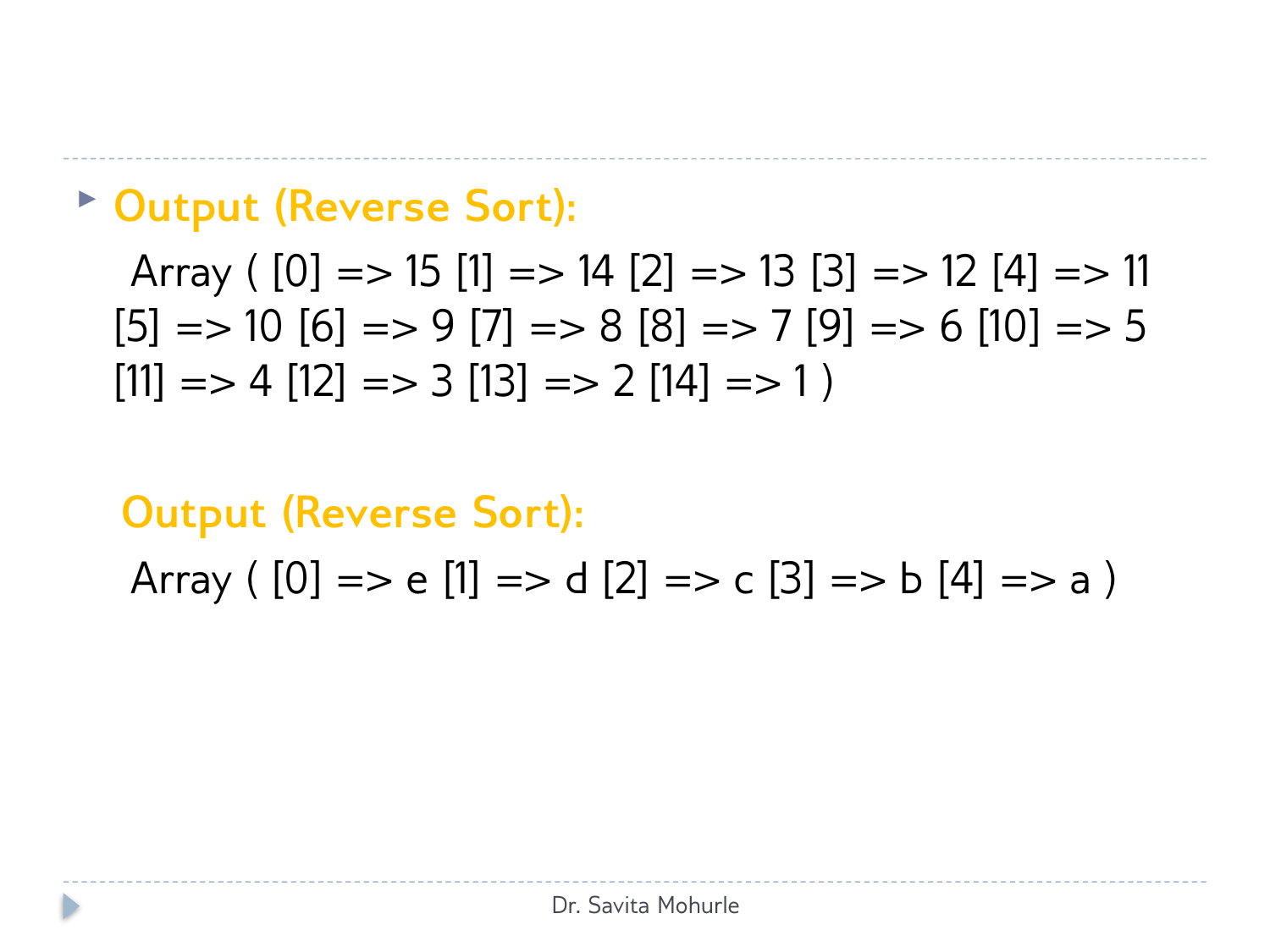

Output (Reverse Sort):
    Array ( [0] => 15 [1] => 14 [2] => 13 [3] => 12 [4] => 11 [5] => 10 [6] => 9 [7] => 8 [8] => 7 [9] => 6 [10] => 5 [11] => 4 [12] => 3 [13] => 2 [14] => 1 )

   Output (Reverse Sort):
    Array ( [0] => e [1] => d [2] => c [3] => b [4] => a )

Dr. Savita Mohurle